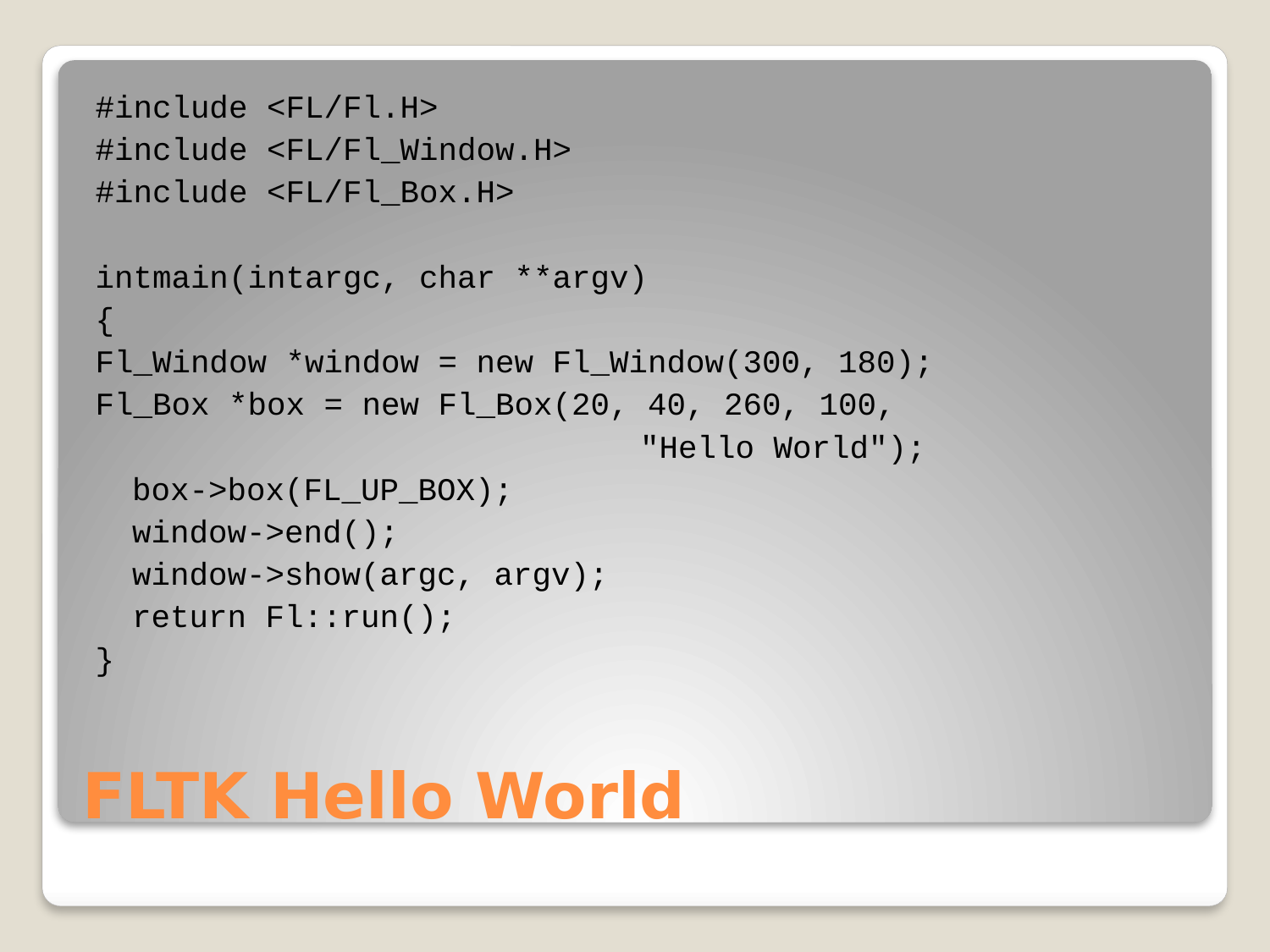

#include <FL/Fl.H>
#include <FL/Fl_Window.H>
#include <FL/Fl_Box.H>

intmain(intargc, char **argv)
{
Fl_Window *window = new Fl_Window(300, 180);
Fl_Box *box = new Fl_Box(20, 40, 260, 100,
					"Hello World");
	box->box(FL_UP_BOX);
	window->end();
	window->show(argc, argv);
	return Fl::run();
}
# FLTK Hello World